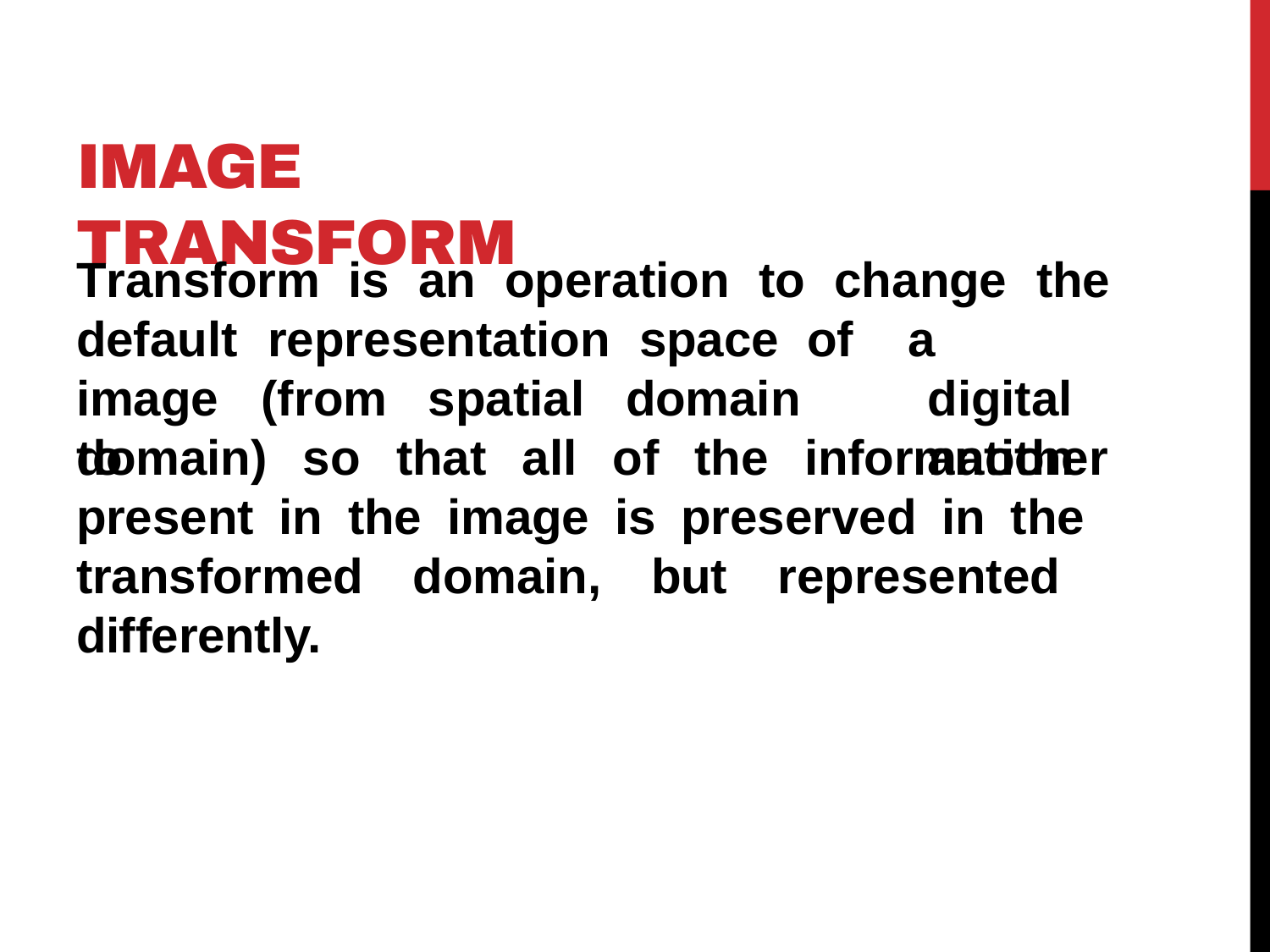

# IMAGE TRANSFORM
Transform	is	an	operation	to	change	the
default		representation		space	of  image	(from	spatial	domain		to
a	digital  another
domain) so that all of the information  present in the image is preserved in the  transformed domain, but represented  differently.